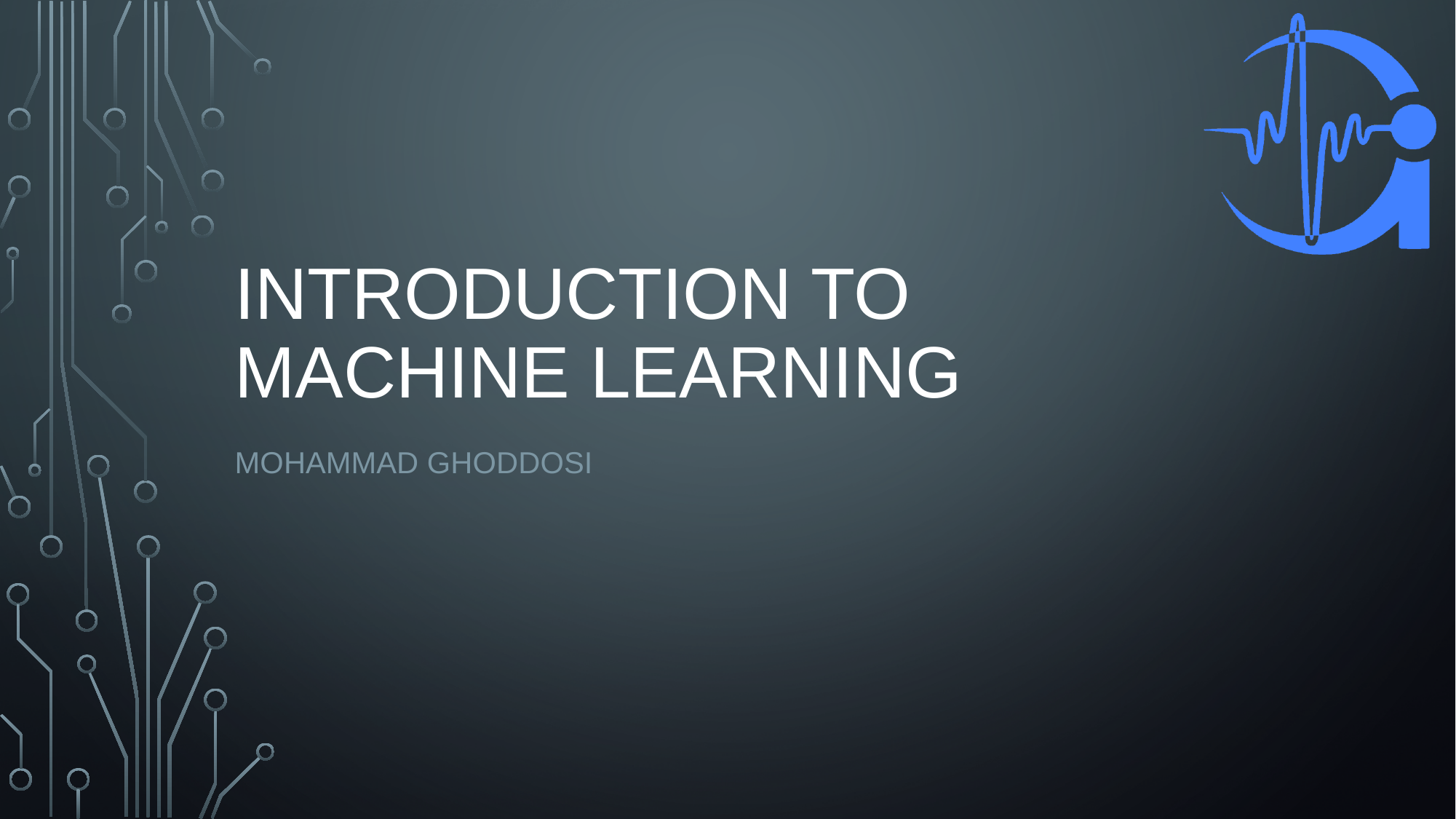

# Introduction To machine learning
Mohammad Ghoddosi